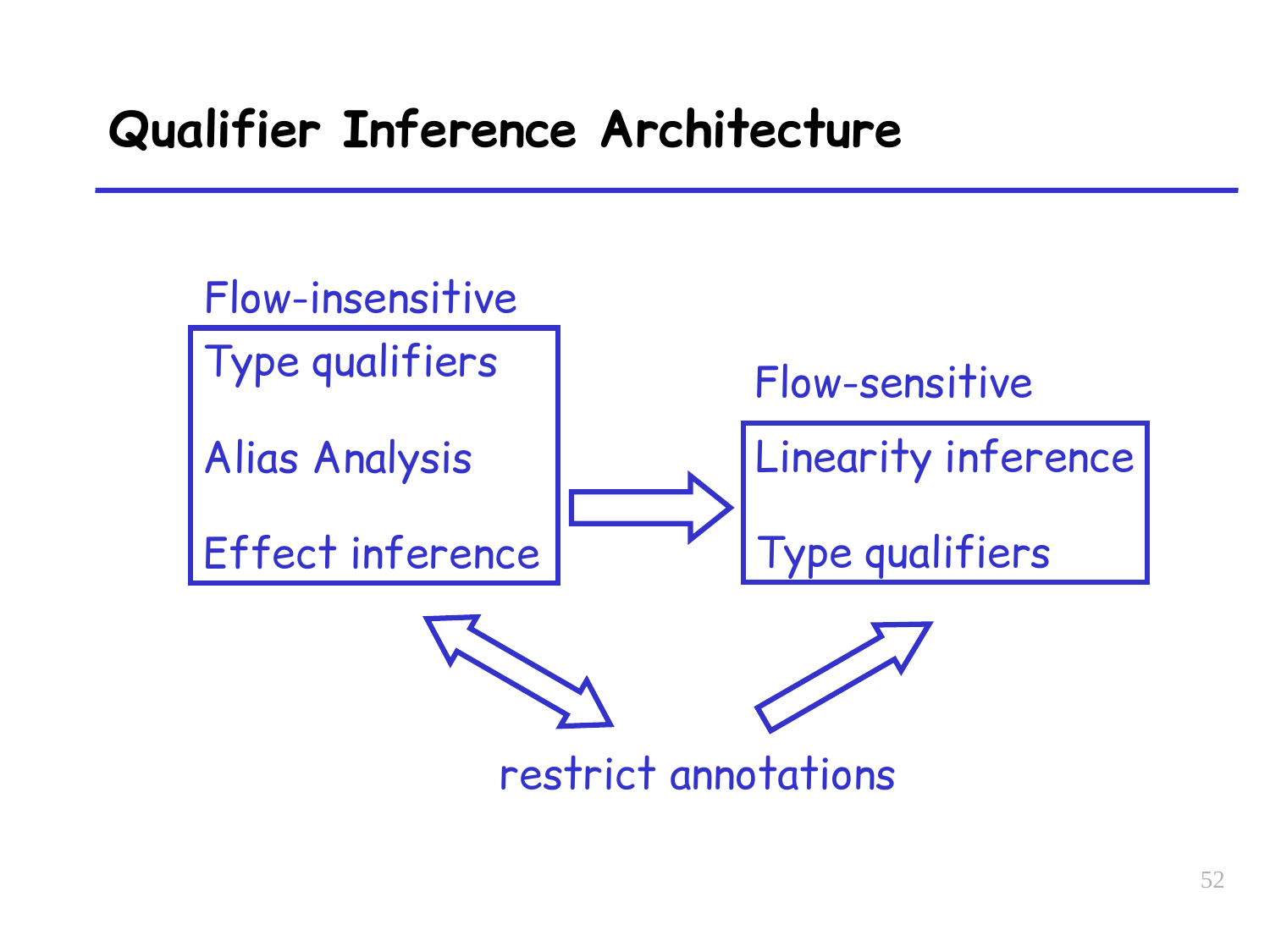

# Qualifier Inference Architecture
Flow-insensitive
Type qualifiers

Alias Analysis

Effect inference
Flow-sensitive
Linearity inference

Type qualifiers

restrict annotations
52